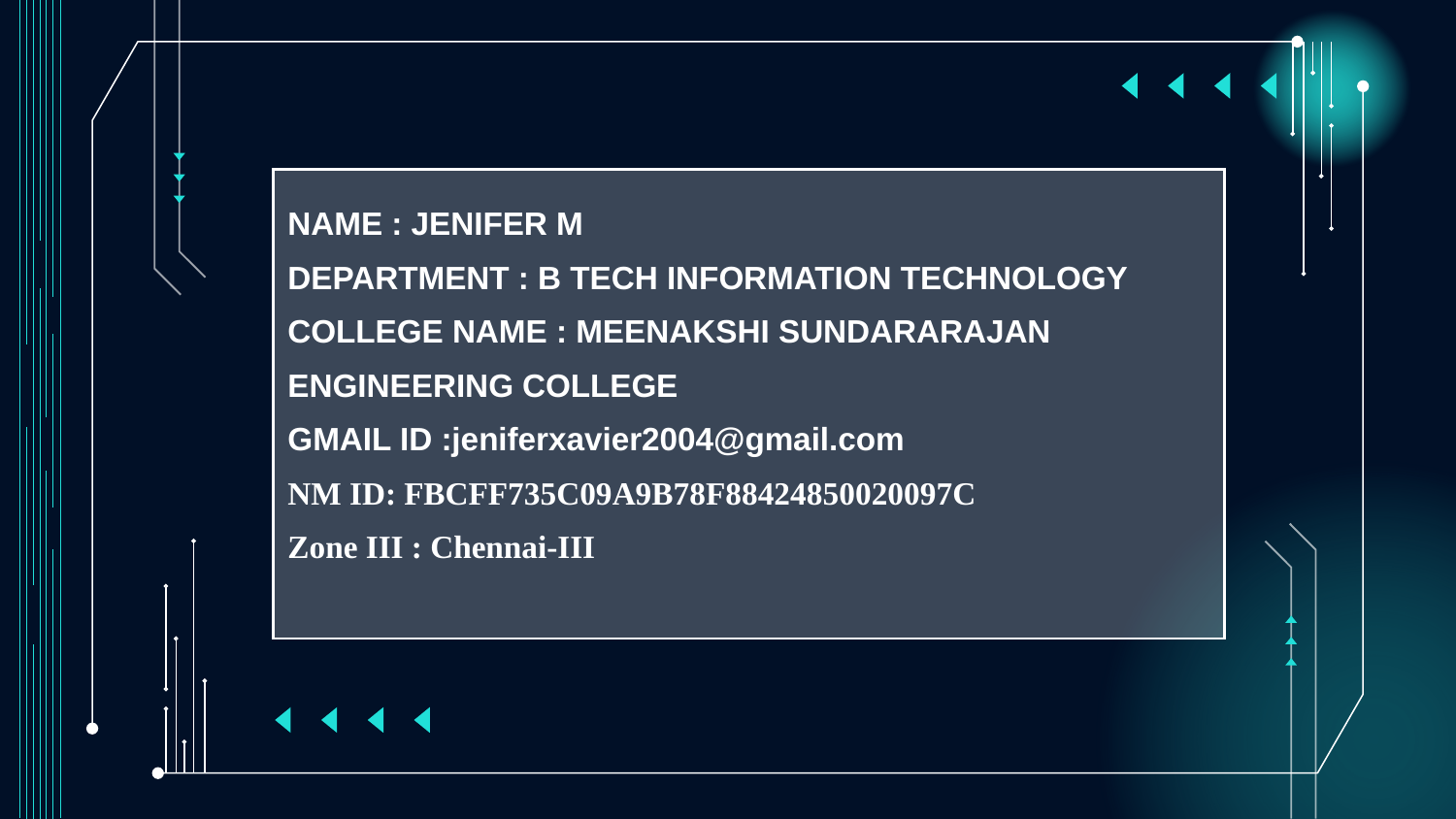

| NAME : JENIFER M DEPARTMENT : B TECH INFORMATION TECHNOLOGY COLLEGE NAME : MEENAKSHI SUNDARARAJAN ENGINEERING COLLEGE GMAIL ID :jeniferxavier2004@gmail.com NM ID: FBCFF735C09A9B78F88424850020097C Zone III : Chennai-III |
| --- |